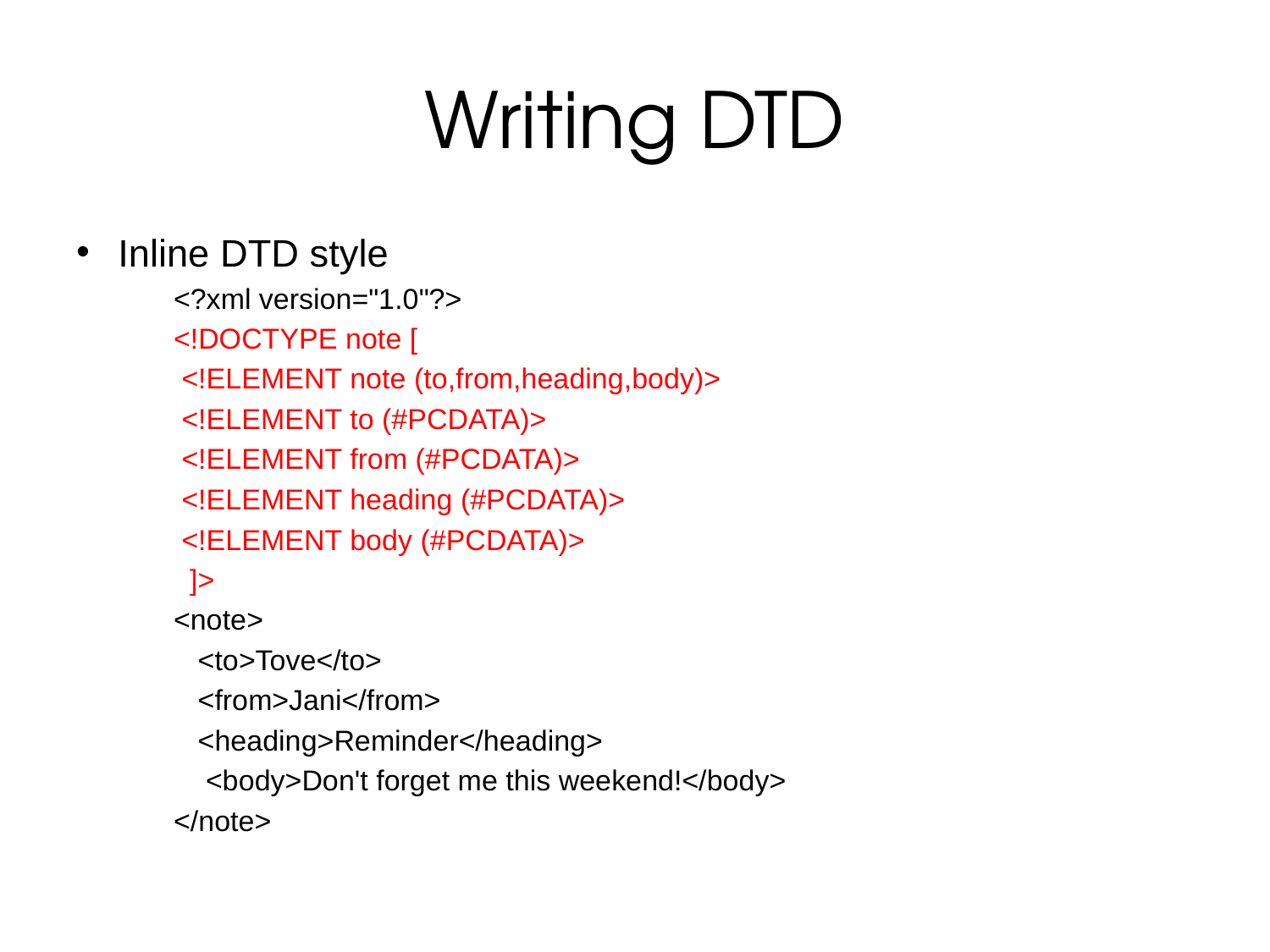

# Writing DTD
Inline DTD style
<?xml version="1.0"?>
<!DOCTYPE note [
 <!ELEMENT note (to,from,heading,body)>
 <!ELEMENT to (#PCDATA)>
 <!ELEMENT from (#PCDATA)>
 <!ELEMENT heading (#PCDATA)>
 <!ELEMENT body (#PCDATA)>
  ]>
<note>
   <to>Tove</to>
   <from>Jani</from>
   <heading>Reminder</heading>
    <body>Don't forget me this weekend!</body>
</note>